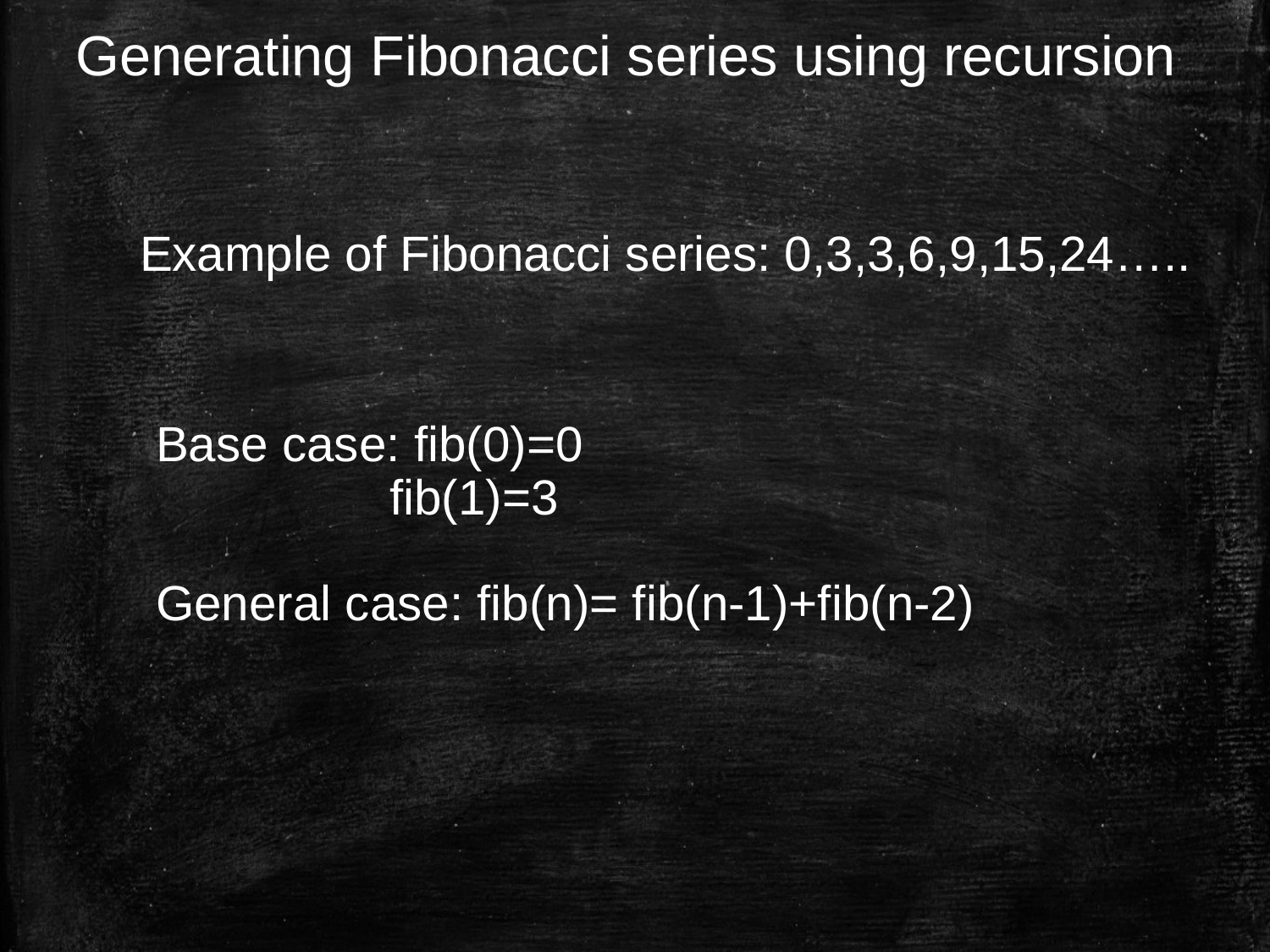

Generating Fibonacci series using recursion

Example of Fibonacci series: 0,3,3,6,9,15,24…..

Base case: fib(0)=0
                 fib(1)=3

General case: fib(n)= fib(n-1)+fib(n-2)